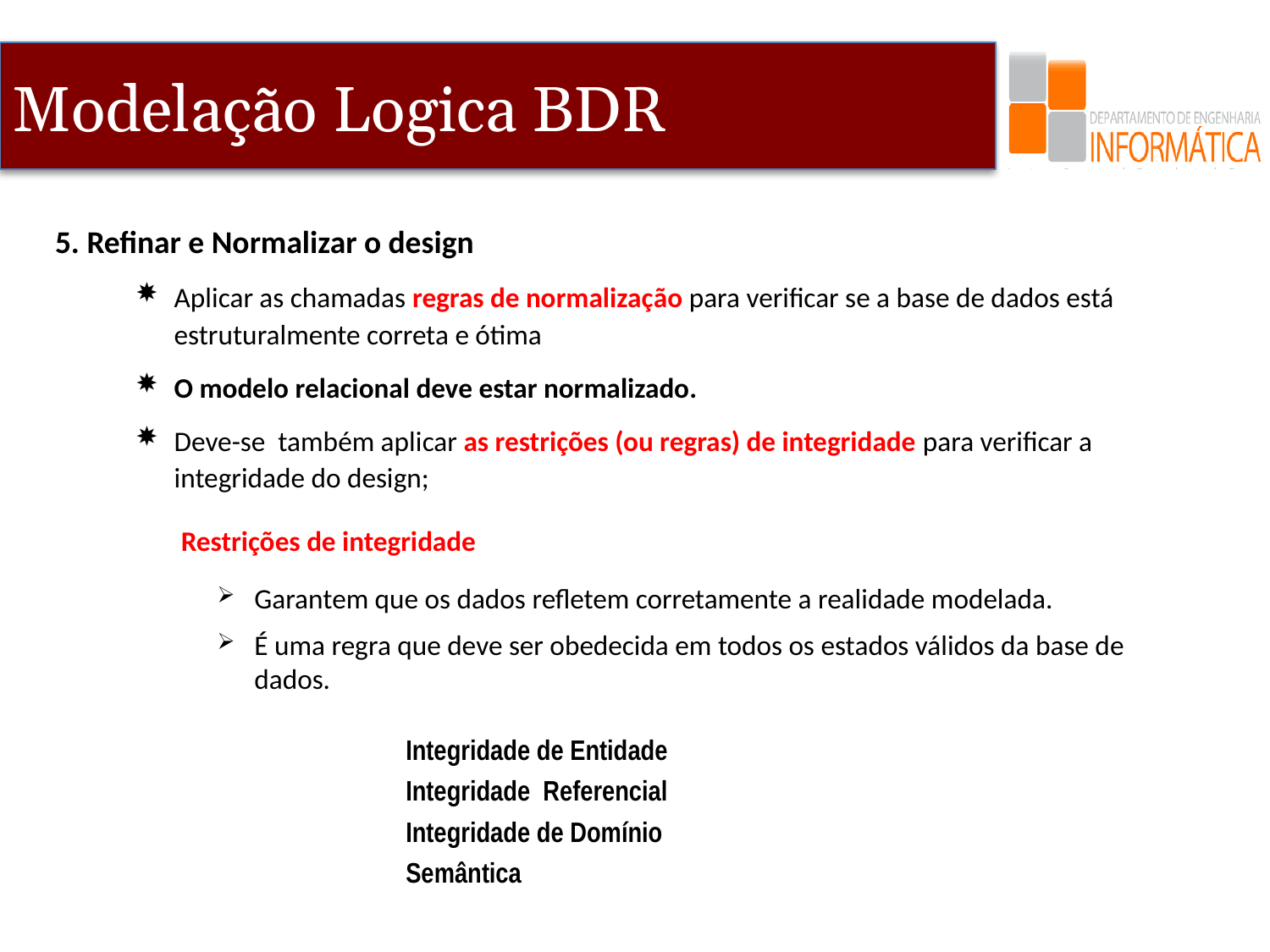

5. Refinar e Normalizar o design
Aplicar as chamadas regras de normalização para verificar se a base de dados está estruturalmente correta e ótima
O modelo relacional deve estar normalizado.
Deve-se  também aplicar as restrições (ou regras) de integridade para verificar a integridade do design;
      Restrições de integridade
Garantem que os dados refletem corretamente a realidade modelada.
É uma regra que deve ser obedecida em todos os estados válidos da base de dados.

Integridade de Entidade
Integridade  Referencial
Integridade de Domínio
Semântica